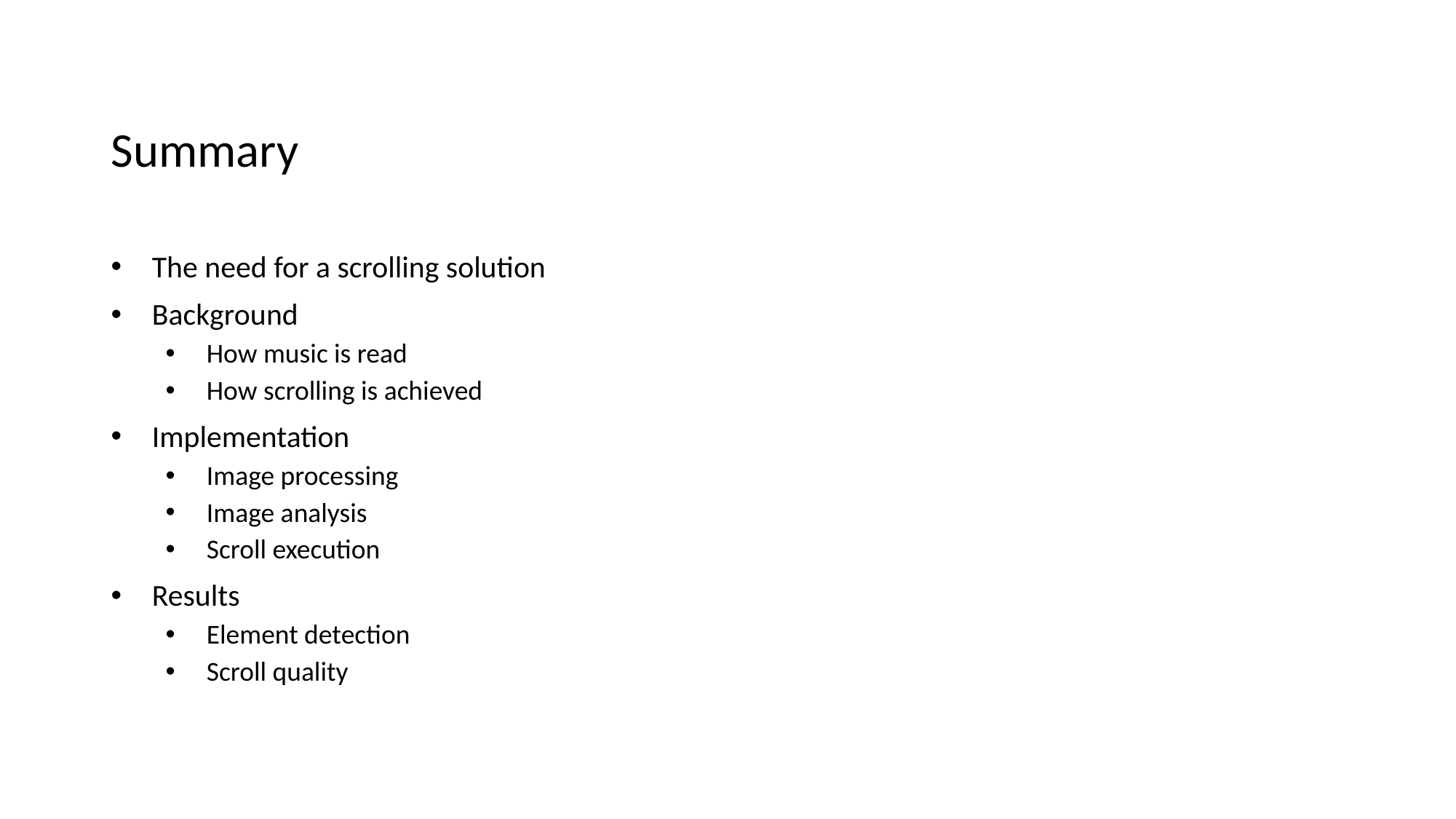

# Summary
The need for a scrolling solution
Background
How music is read
How scrolling is achieved
Implementation
Image processing
Image analysis
Scroll execution
Results
Element detection
Scroll quality